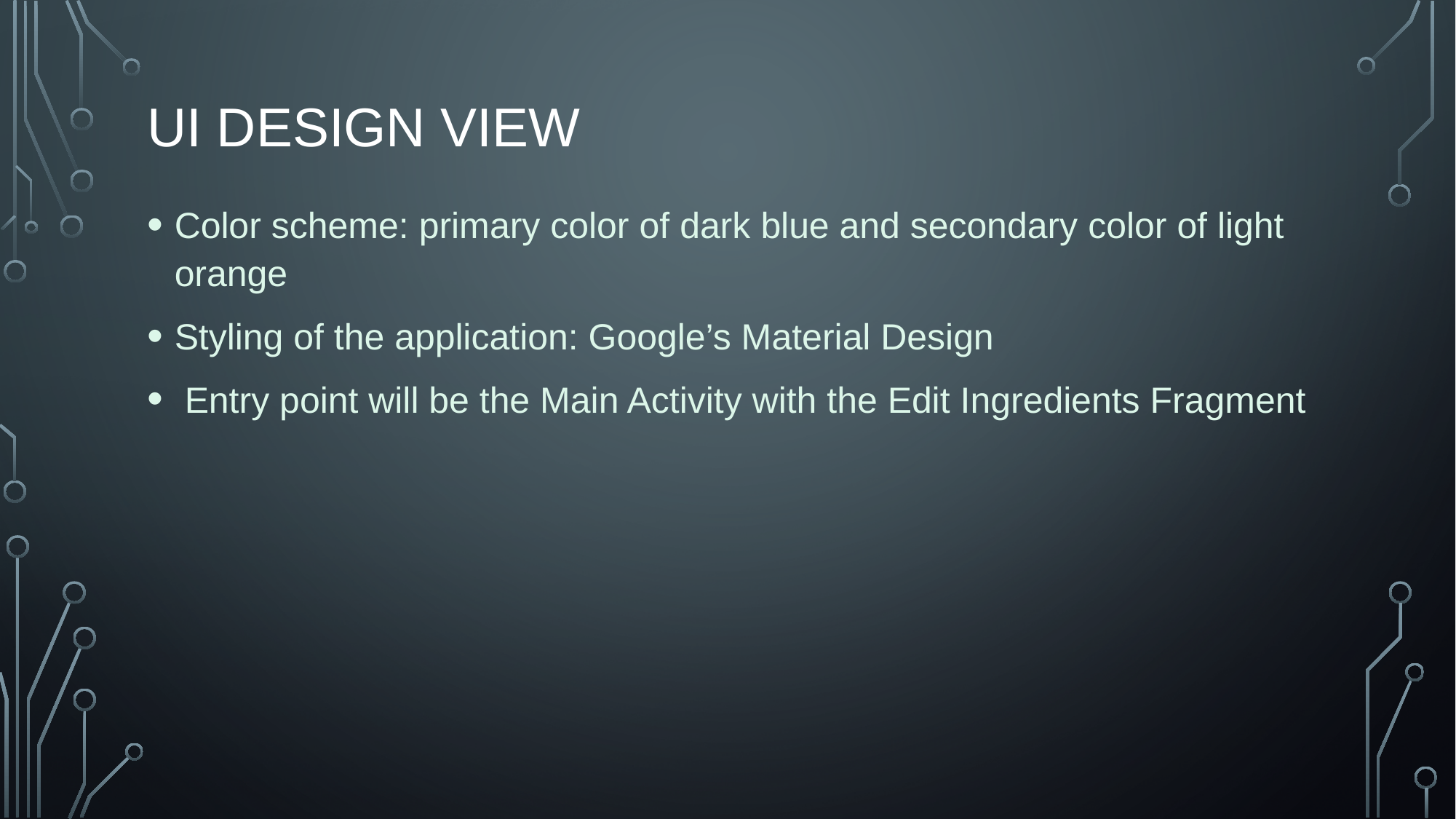

# UI DESIGN VIEW
Color scheme: primary color of dark blue and secondary color of light orange
Styling of the application: Google’s Material Design
 Entry point will be the Main Activity with the Edit Ingredients Fragment